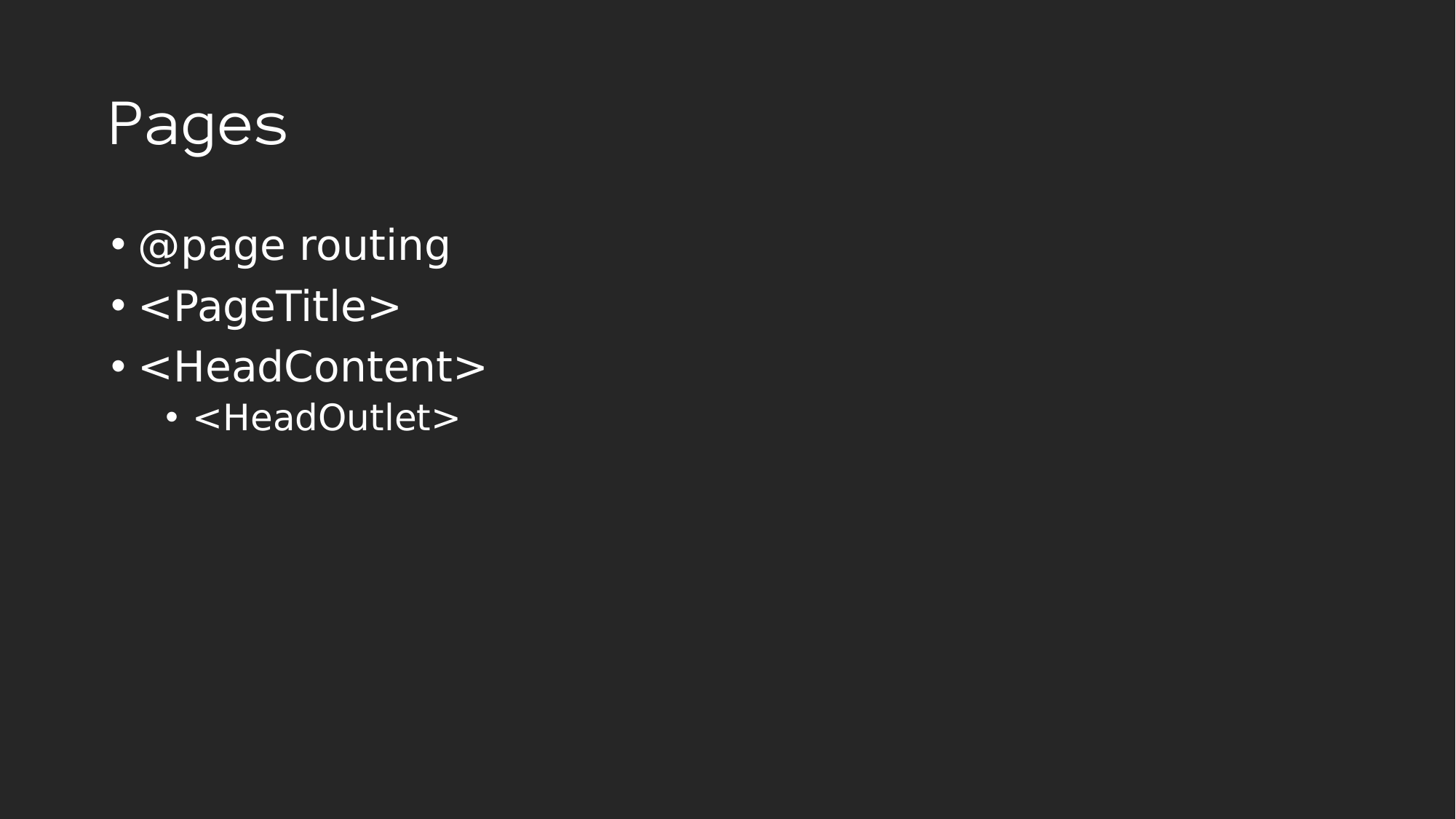

# Pages
@page routing
<PageTitle>
<HeadContent>
<HeadOutlet>